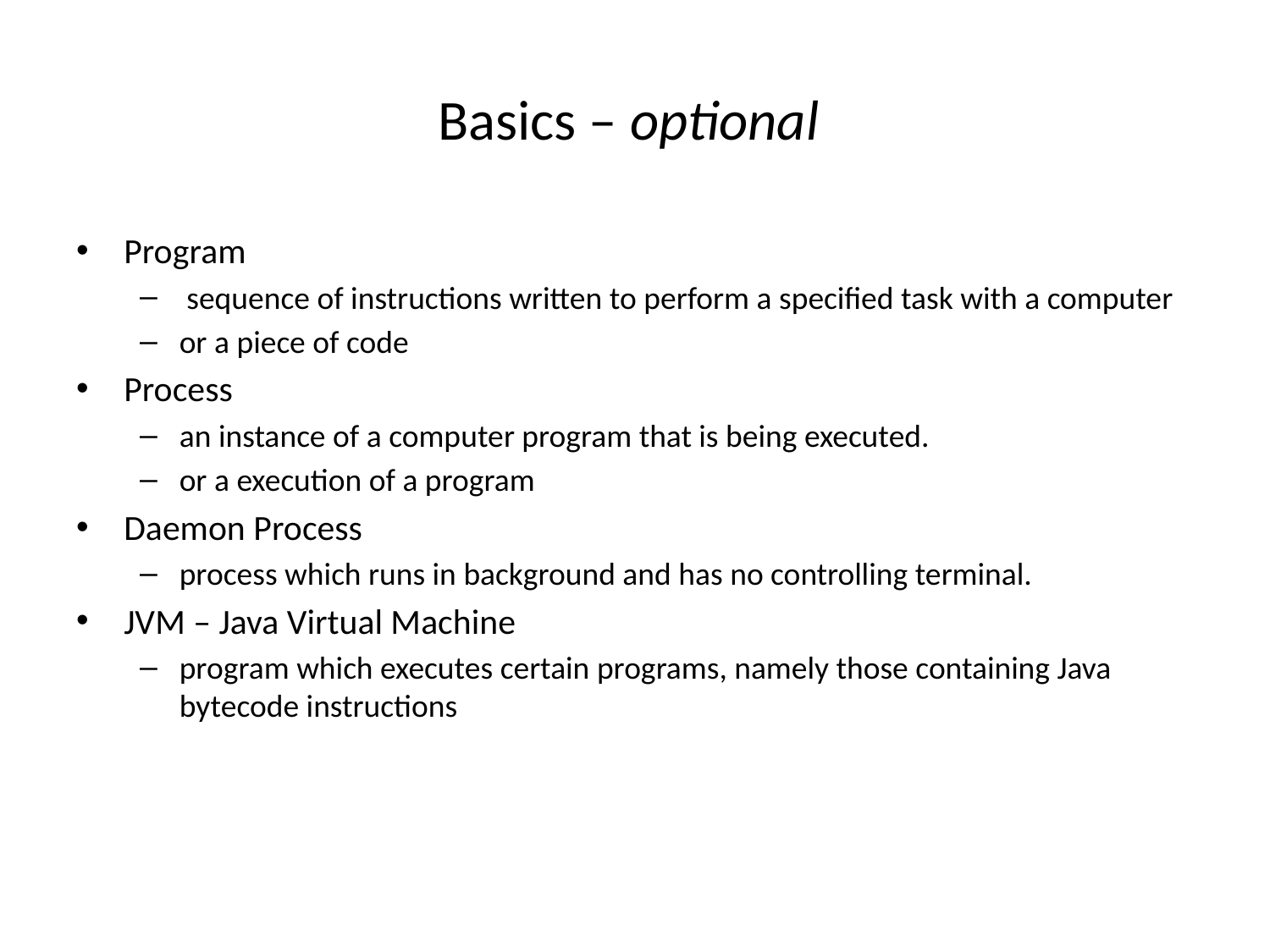

# Basics – optional
Program
 sequence of instructions written to perform a specified task with a computer
or a piece of code
Process
an instance of a computer program that is being executed.
or a execution of a program
Daemon Process
process which runs in background and has no controlling terminal.
JVM – Java Virtual Machine
program which executes certain programs, namely those containing Java bytecode instructions